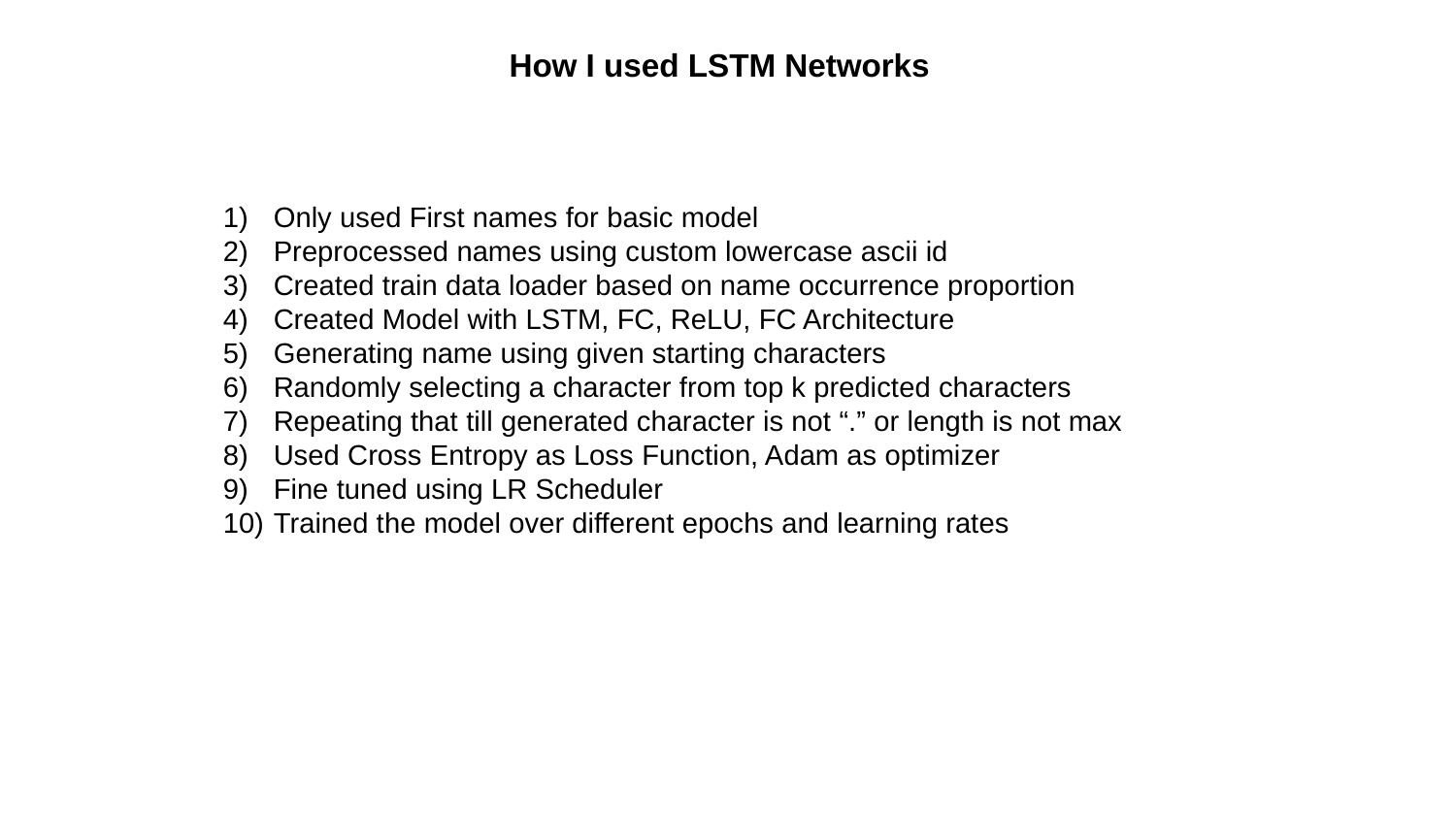

How I used LSTM Networks
Only used First names for basic model
Preprocessed names using custom lowercase ascii id
Created train data loader based on name occurrence proportion
Created Model with LSTM, FC, ReLU, FC Architecture
Generating name using given starting characters
Randomly selecting a character from top k predicted characters
Repeating that till generated character is not “.” or length is not max
Used Cross Entropy as Loss Function, Adam as optimizer
Fine tuned using LR Scheduler
Trained the model over different epochs and learning rates